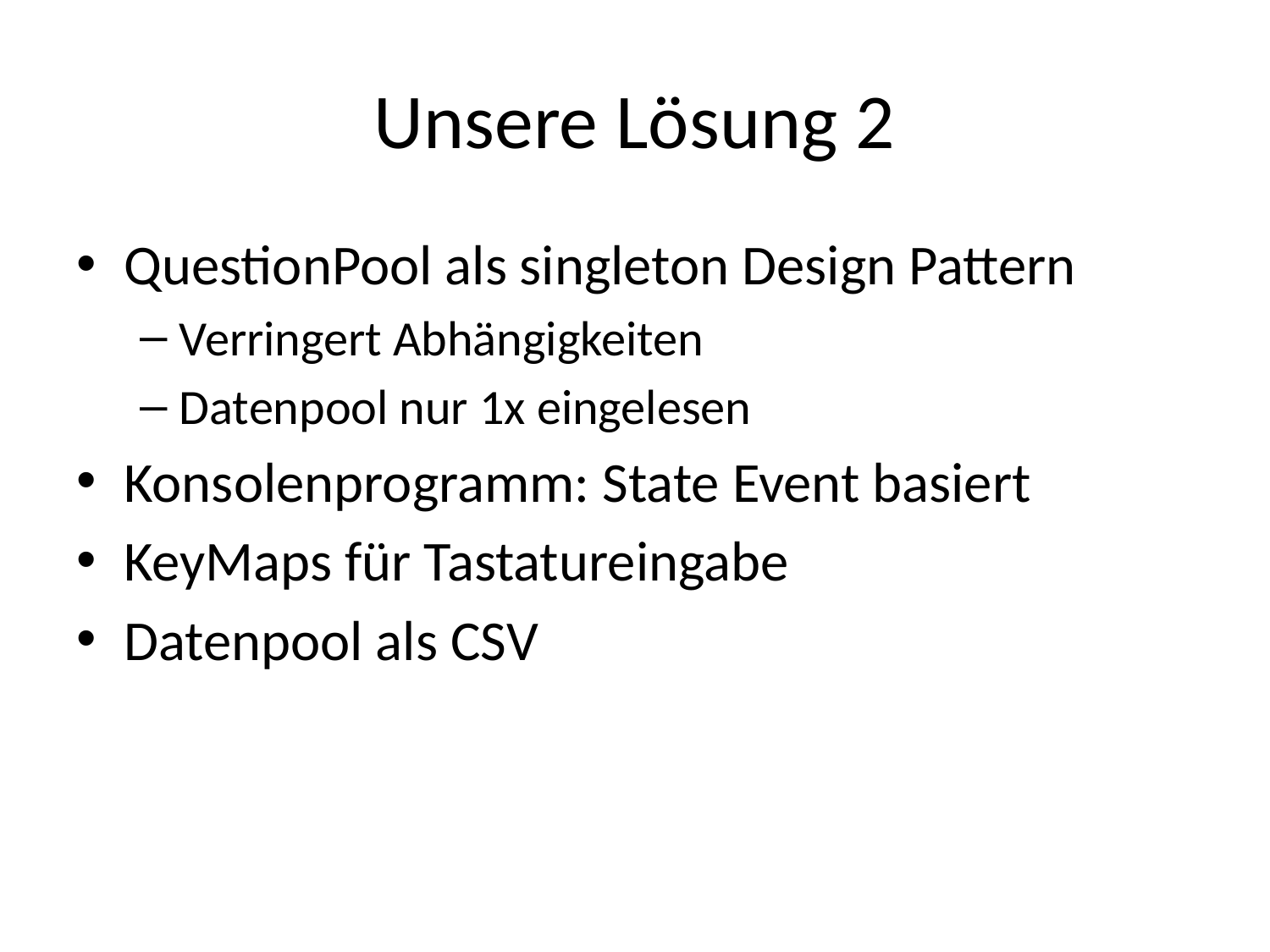

# Unsere Lösung 2
QuestionPool als singleton Design Pattern
Verringert Abhängigkeiten
Datenpool nur 1x eingelesen
Konsolenprogramm: State Event basiert
KeyMaps für Tastatureingabe
Datenpool als CSV